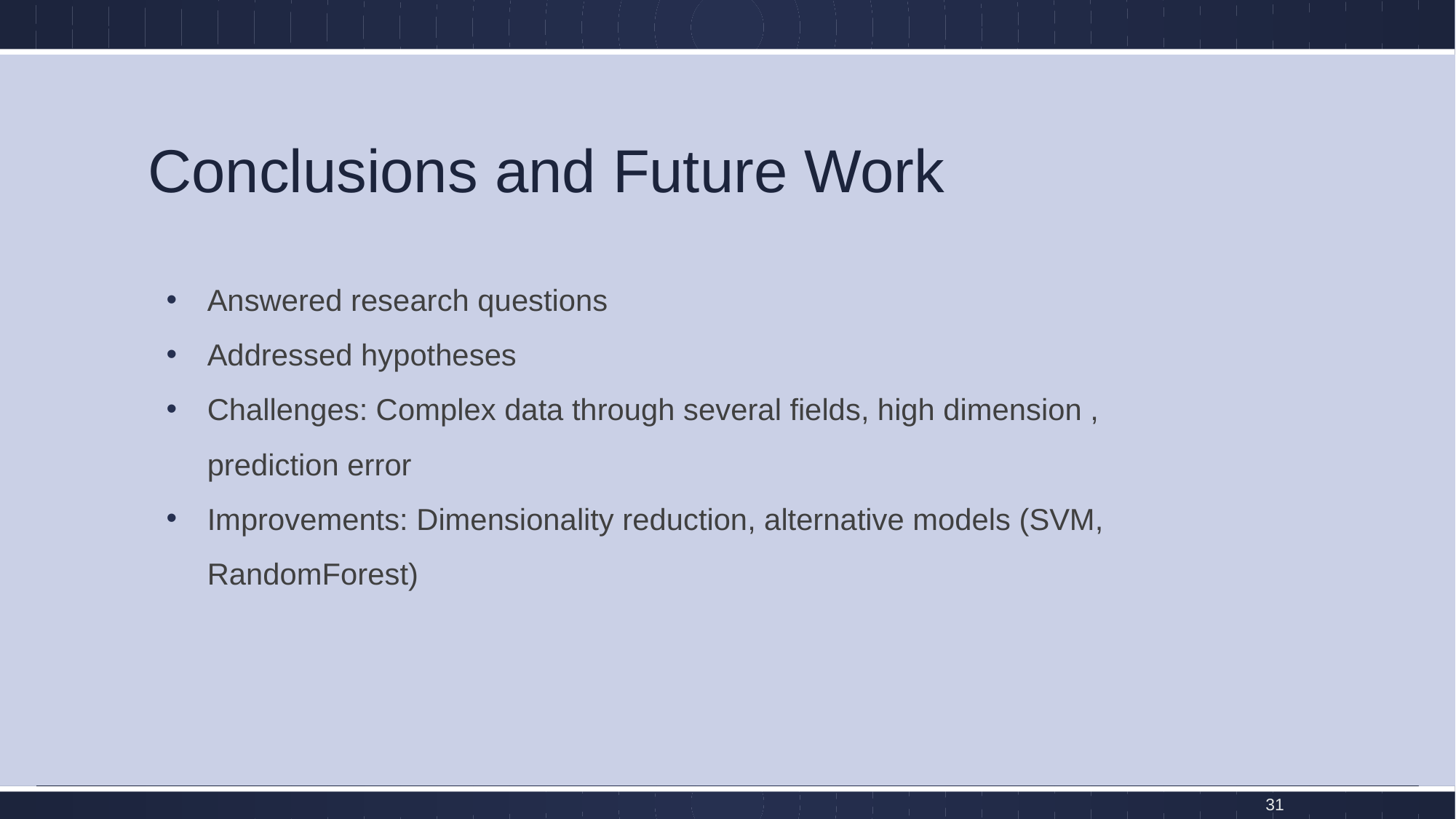

# Conclusions and Future Work
Answered research questions
Addressed hypotheses
Challenges: Complex data through several fields, high dimension , prediction error
Improvements: Dimensionality reduction, alternative models (SVM, RandomForest)

31